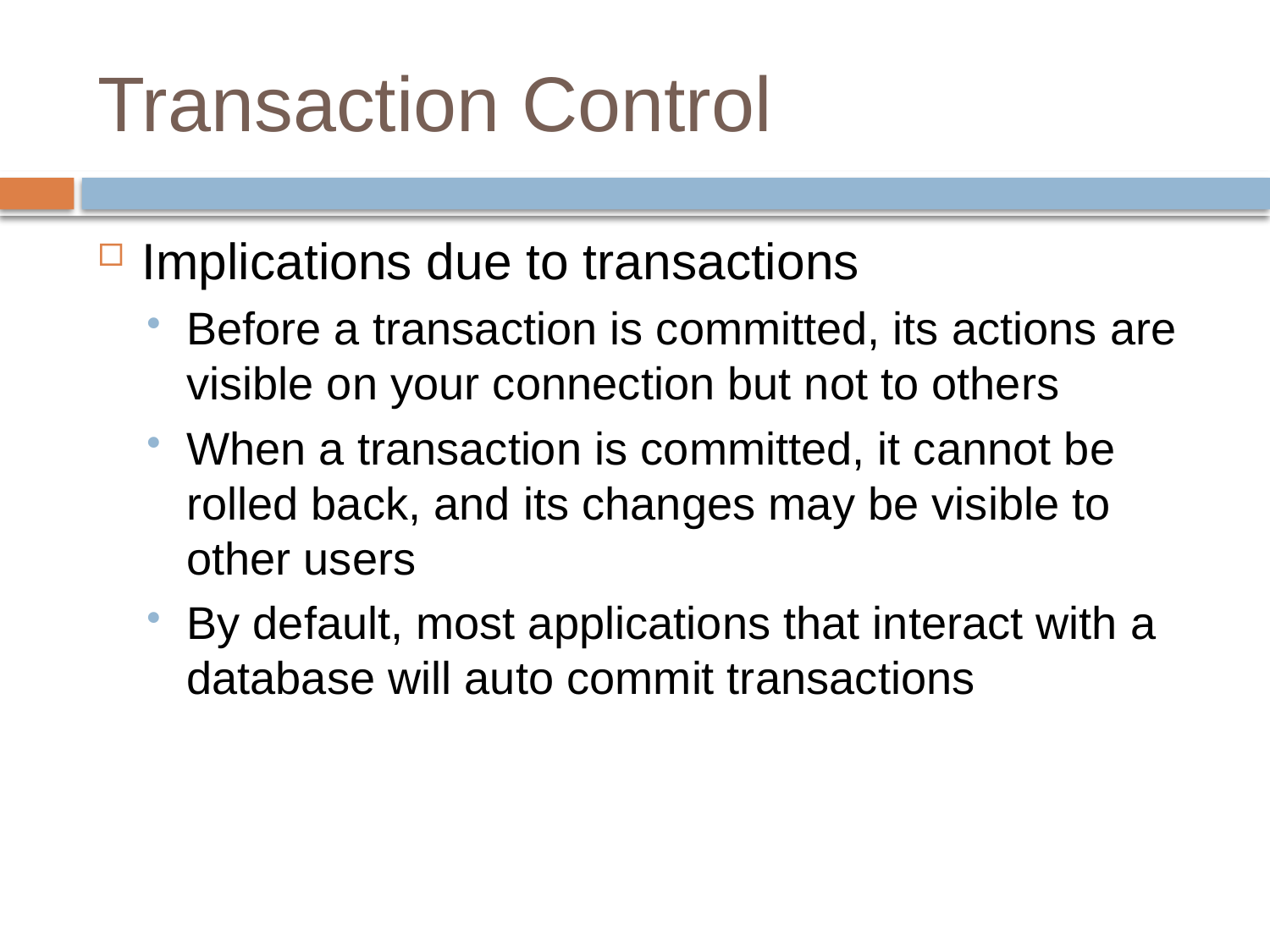

# Transaction Control
Implications due to transactions
Before a transaction is committed, its actions are visible on your connection but not to others
When a transaction is committed, it cannot be rolled back, and its changes may be visible to other users
By default, most applications that interact with a database will auto commit transactions